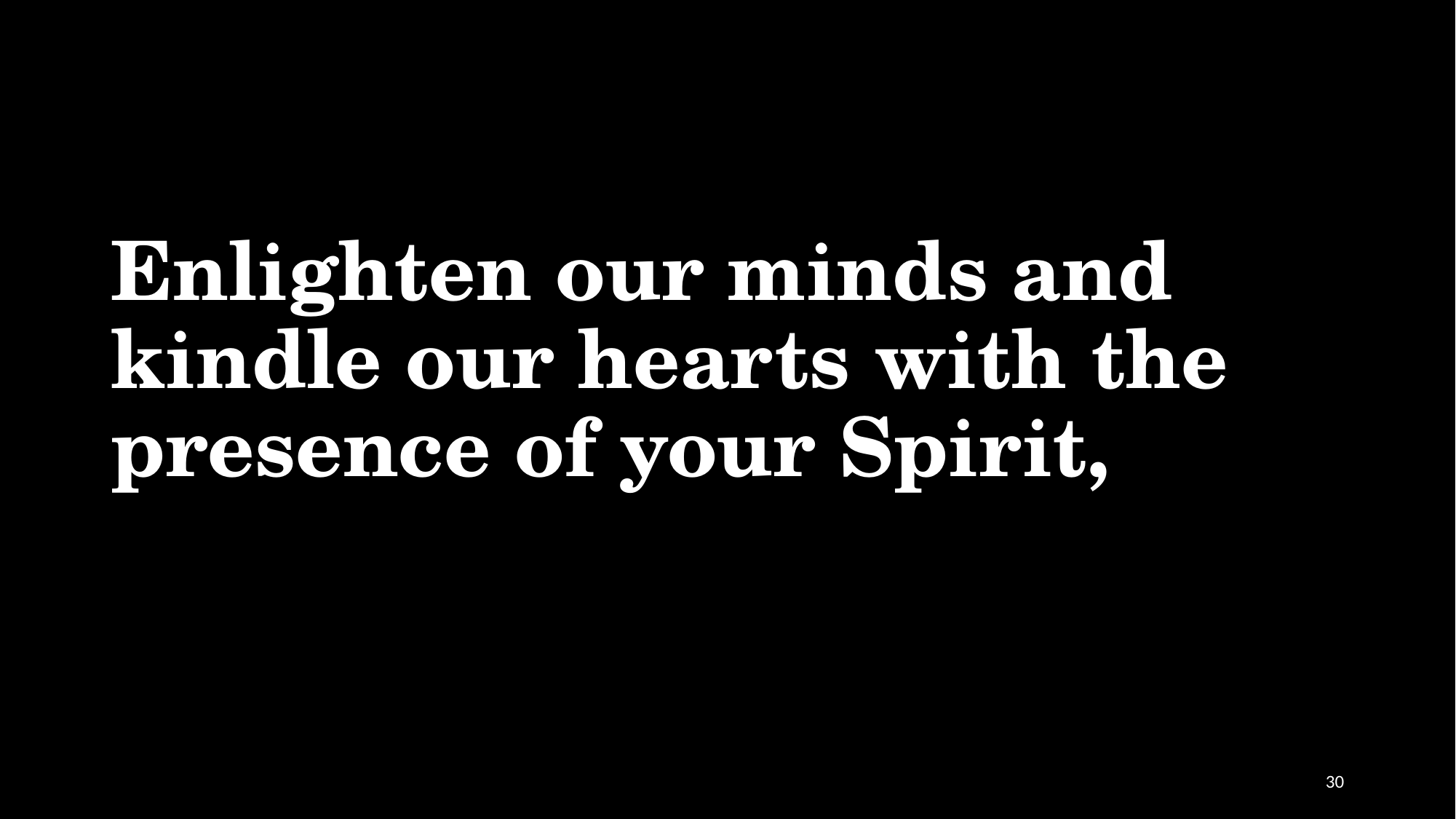

# Enlighten our minds and kindle our hearts with the presence of your Spirit,
30